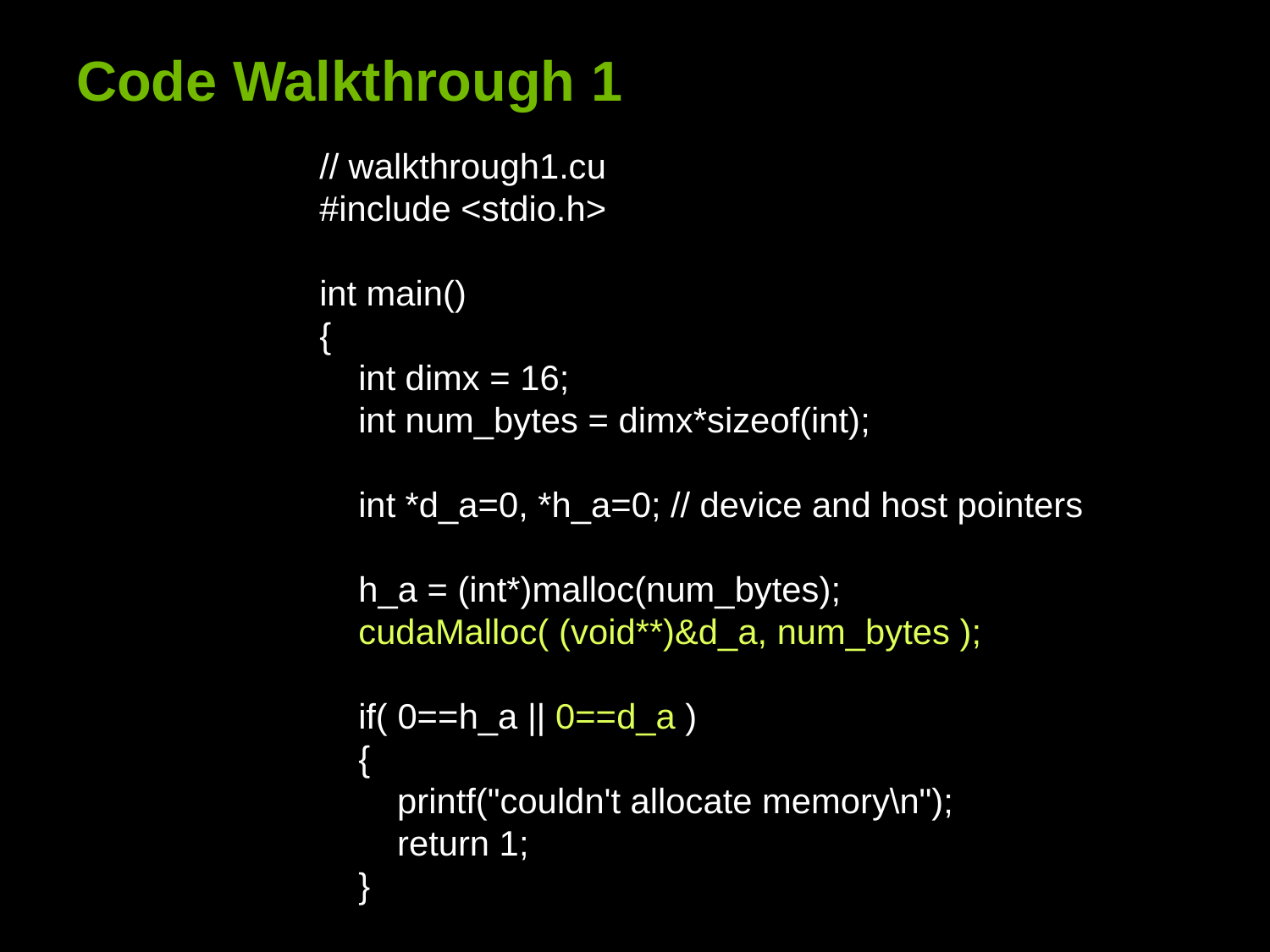

# Code Walkthrough 1
// walkthrough1.cu
#include <stdio.h>

int main()
{
    int dimx = 16;
    int num_bytes = dimx*sizeof(int);

    int *d_a=0, *h_a=0; // device and host pointers

    h_a = (int*)malloc(num_bytes);
    cudaMalloc( (void**)&d_a, num_bytes );

    if( 0==h_a || 0==d_a )
    {
        printf("couldn't allocate memory\n");
        return 1;
    }